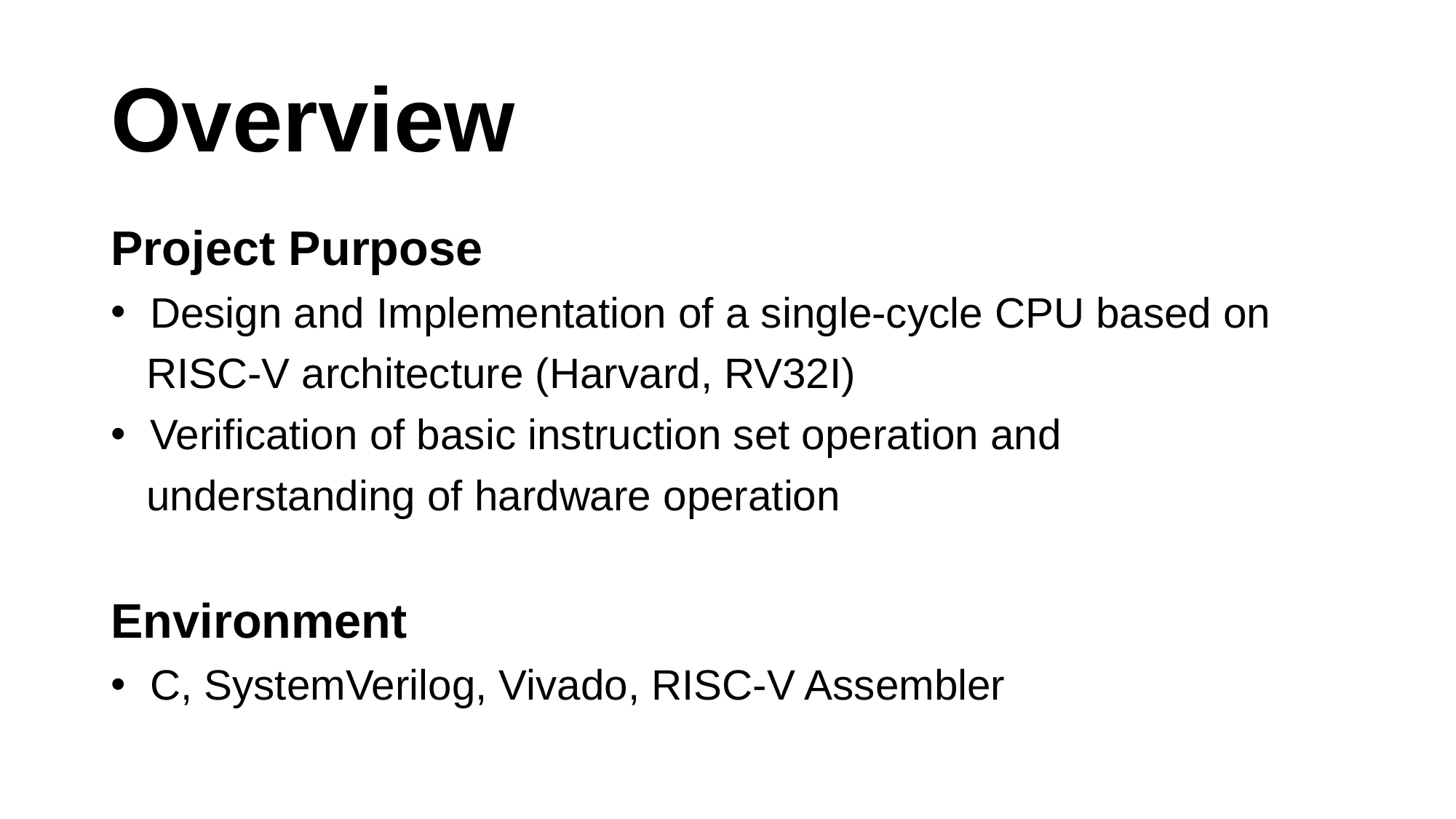

# Overview
Project Purpose
 Design and Implementation of a single-cycle CPU based on
   RISC-V architecture (Harvard, RV32I)
 Verification of basic instruction set operation and
   understanding of hardware operation

Environment
 C, SystemVerilog, Vivado, RISC-V Assembler